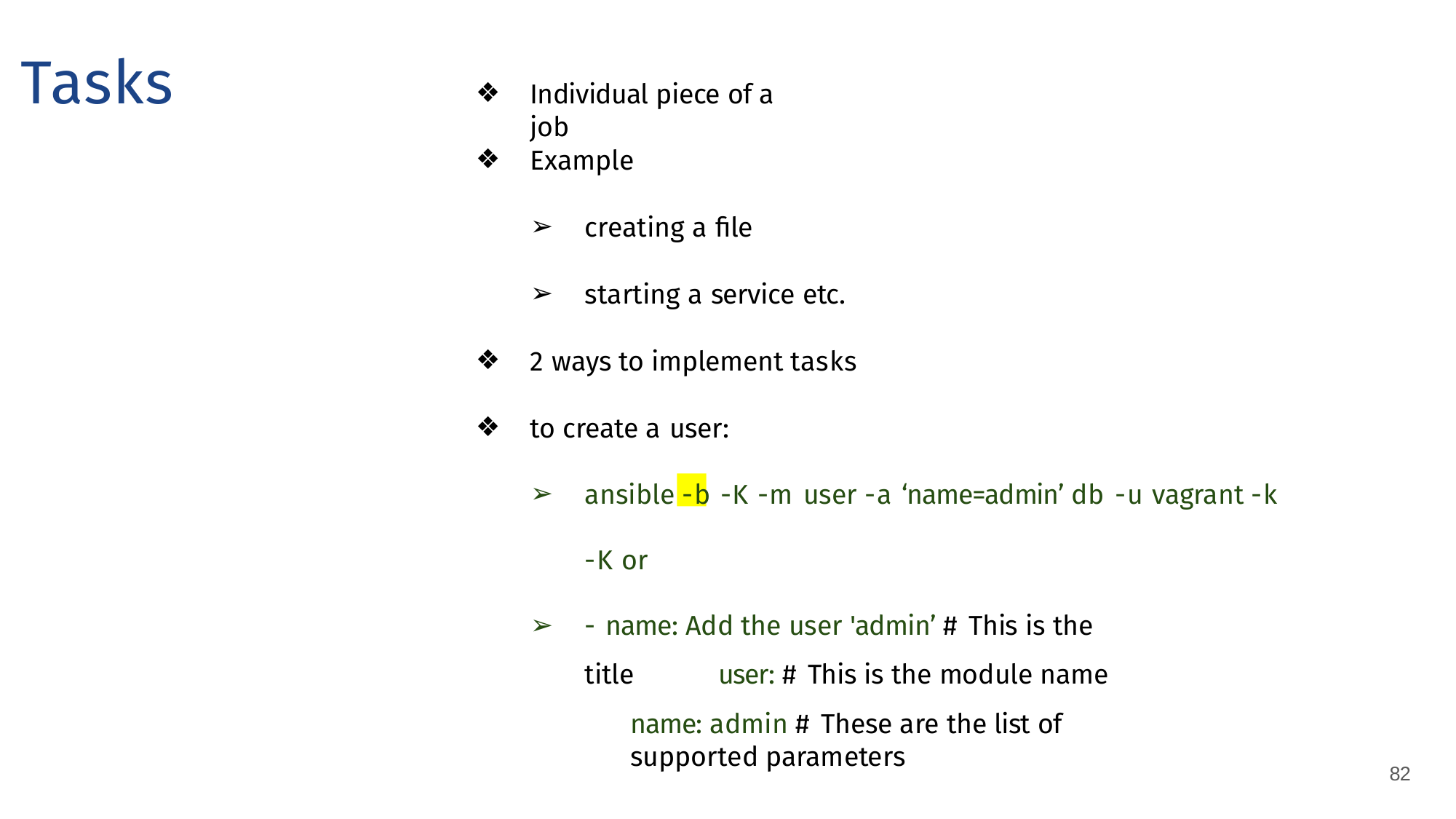

# Tasks
Individual piece of a job
Example

creating a file

starting a service etc.

2 ways to implement tasks

to create a user:
ansible -b -K -m user -a ‘name=admin’ db -u vagrant -k -K or
- name: Add the user 'admin’ # This is the title 	user: # This is the module name
name: admin # These are the list of supported parameters

82